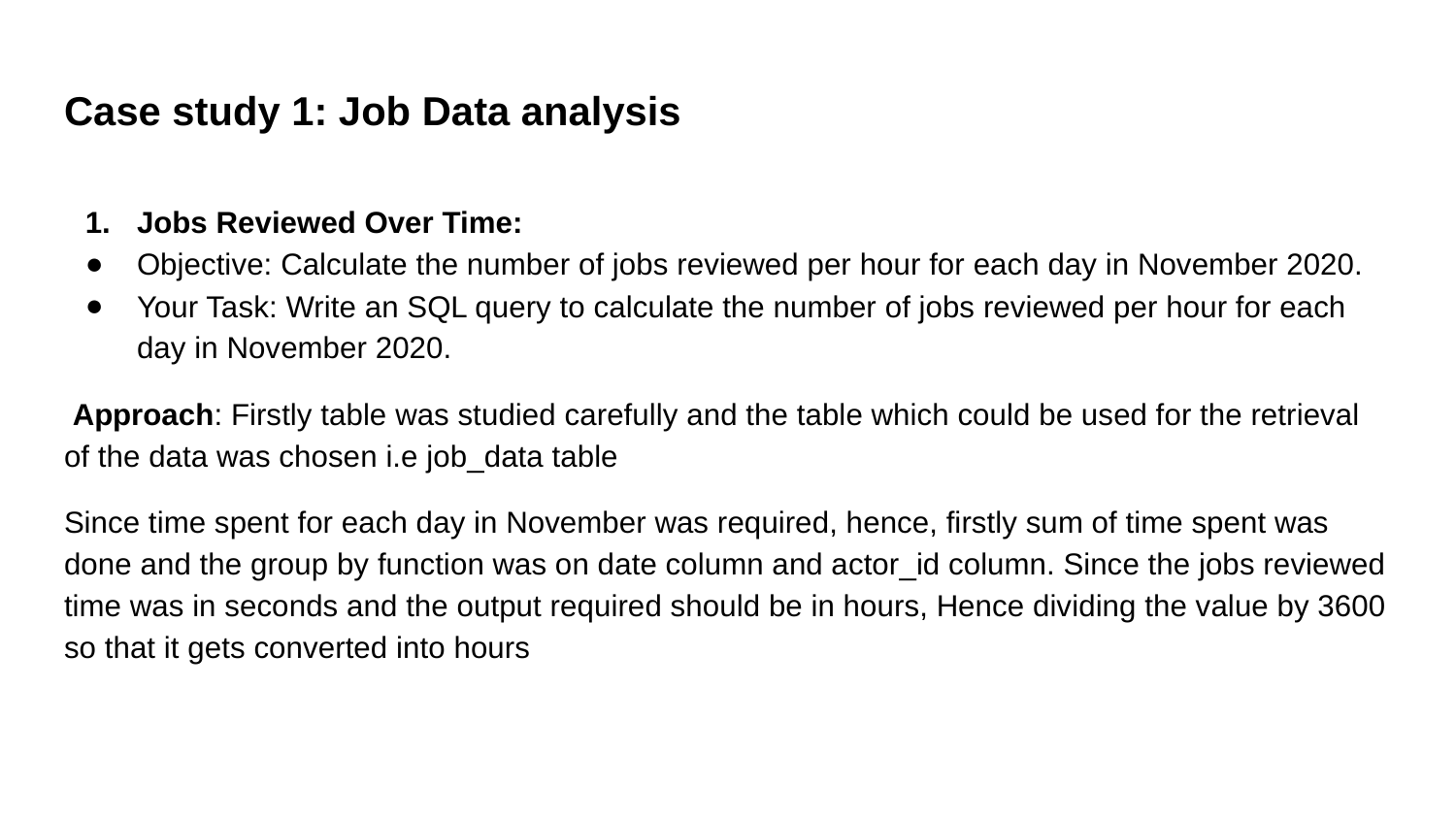

# Case study 1: Job Data analysis
Jobs Reviewed Over Time:
Objective: Calculate the number of jobs reviewed per hour for each day in November 2020.
Your Task: Write an SQL query to calculate the number of jobs reviewed per hour for each day in November 2020.
 Approach: Firstly table was studied carefully and the table which could be used for the retrieval of the data was chosen i.e job_data table
Since time spent for each day in November was required, hence, firstly sum of time spent was done and the group by function was on date column and actor_id column. Since the jobs reviewed time was in seconds and the output required should be in hours, Hence dividing the value by 3600 so that it gets converted into hours